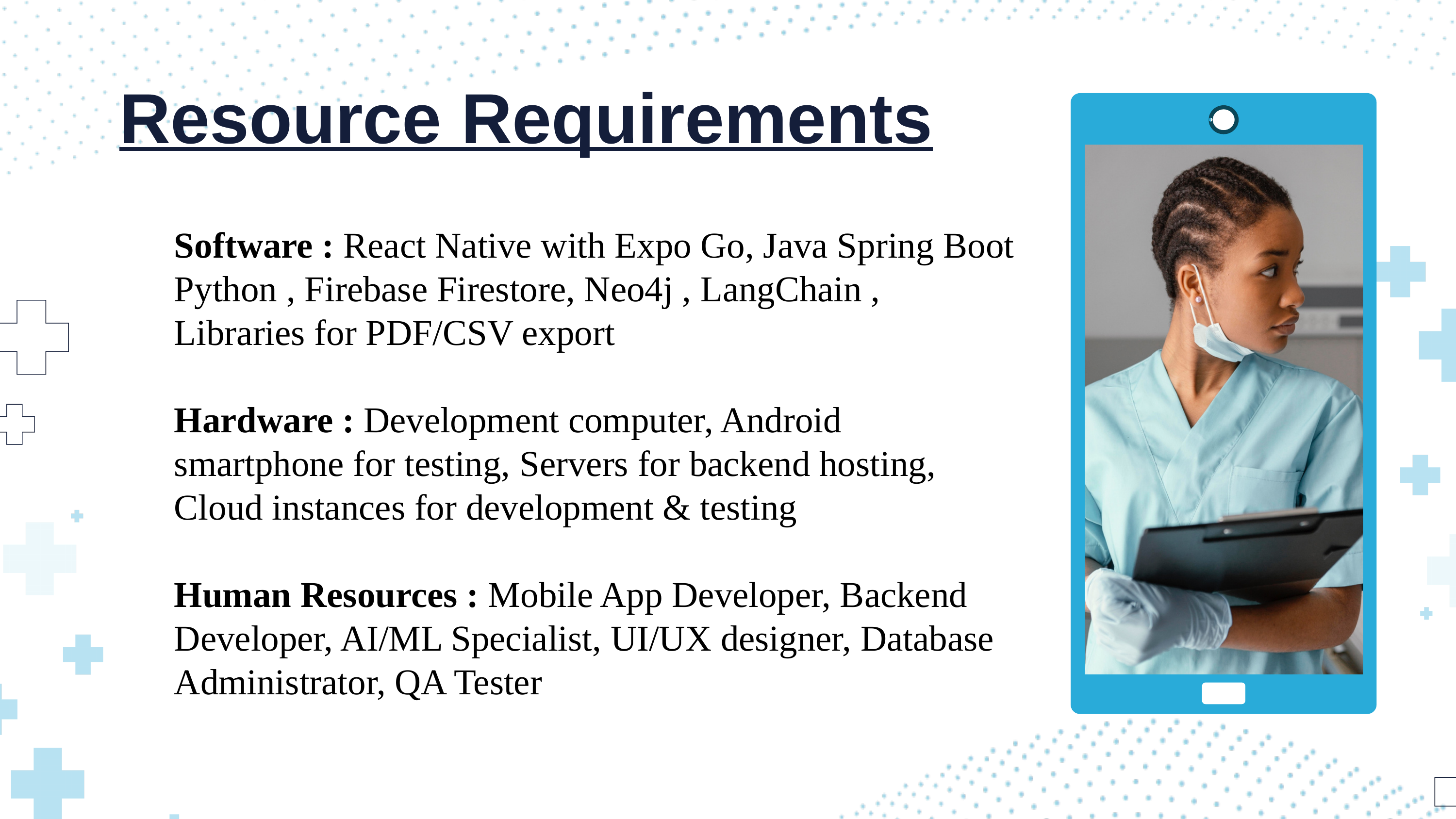

Resource Requirements

Software : React Native with Expo Go, Java Spring Boot
Python , Firebase Firestore, Neo4j , LangChain , Libraries for PDF/CSV export

Hardware : Development computer, Android smartphone for testing, Servers for backend hosting, Cloud instances for development & testing

Human Resources : Mobile App Developer, Backend Developer, AI/ML Specialist, UI/UX designer, Database Administrator, QA Tester